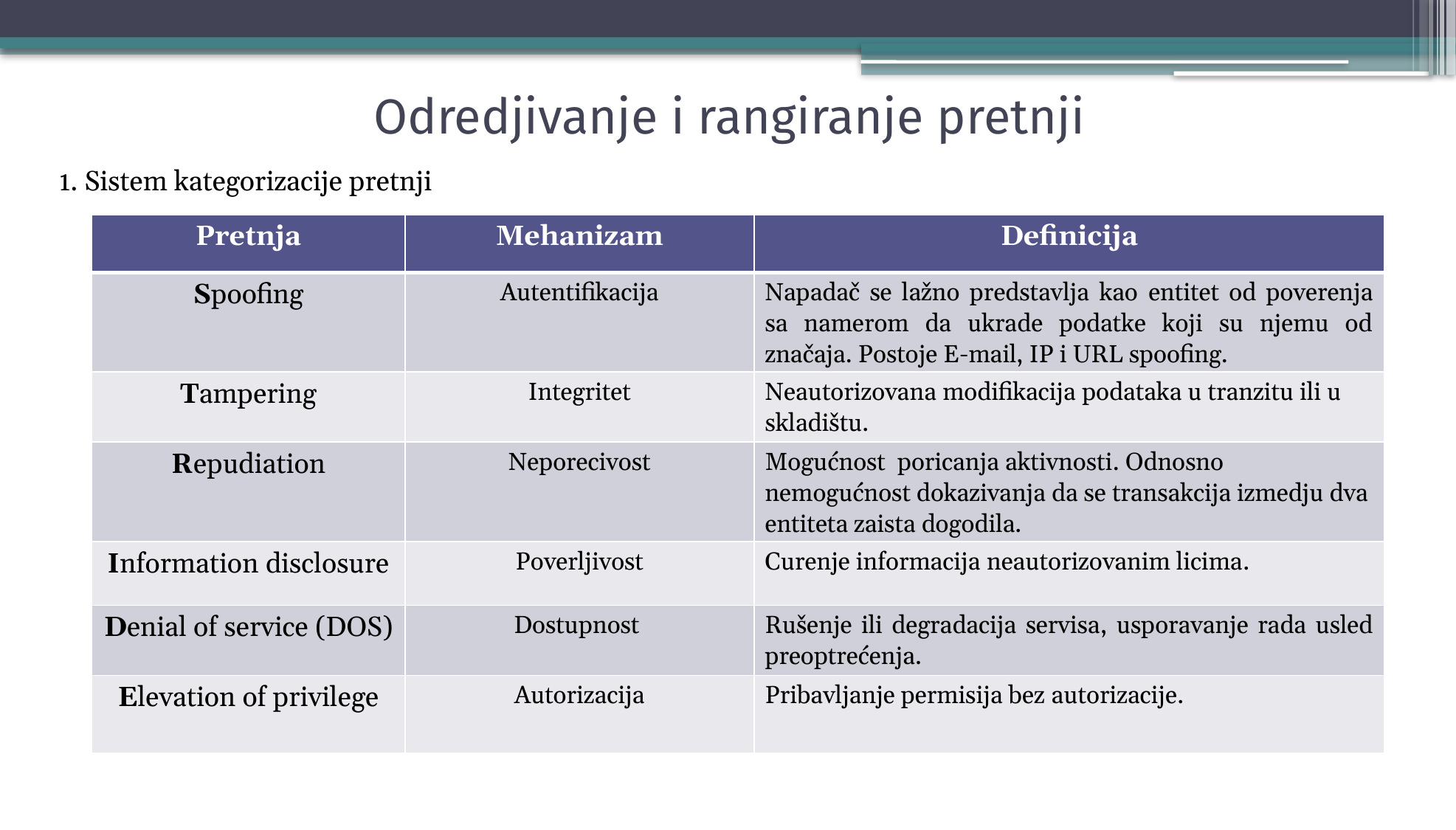

Odredjivanje i rangiranje pretnji
1. Sistem kategorizacije pretnji
| Pretnja | Mehanizam | Definicija |
| --- | --- | --- |
| Spoofing | Autentifikacija | Napadač se lažno predstavlja kao entitet od poverenja sa namerom da ukrade podatke koji su njemu od značaja. Postoje E-mail, IP i URL spoofing. |
| Tampering | Integritet | Neautorizovana modifikacija podataka u tranzitu ili u skladištu. |
| Repudiation | Neporecivost | Mogućnost poricanja aktivnosti. Odnosno nemogućnost dokazivanja da se transakcija izmedju dva entiteta zaista dogodila. |
| Information disclosure | Poverljivost | Curenje informacija neautorizovanim licima. |
| Denial of service (DOS) | Dostupnost | Rušenje ili degradacija servisa, usporavanje rada usled preoptrećenja. |
| Elevation of privilege | Autorizacija | Pribavljanje permisija bez autorizacije. |